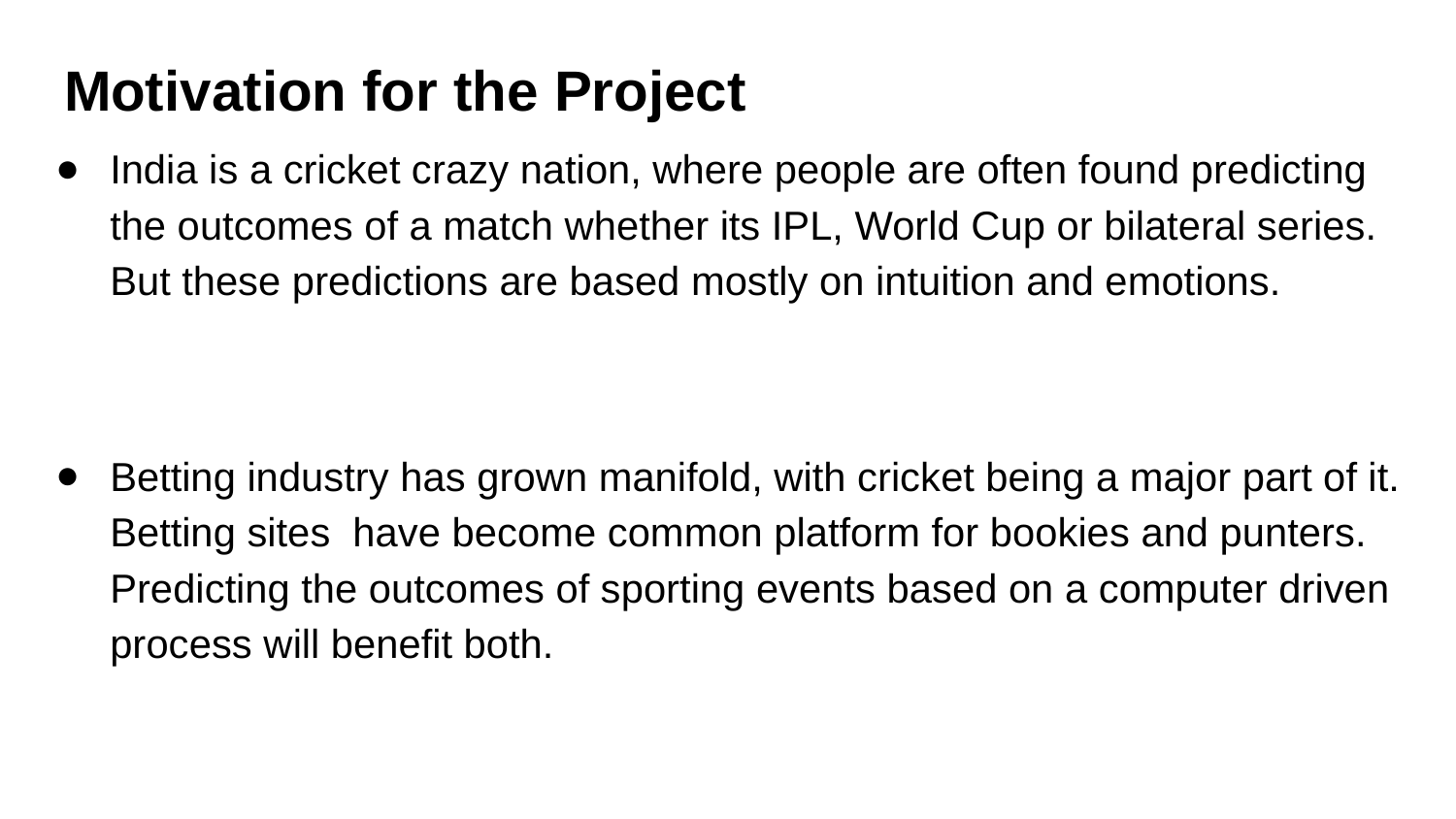

# Motivation for the Project
India is a cricket crazy nation, where people are often found predicting the outcomes of a match whether its IPL, World Cup or bilateral series. But these predictions are based mostly on intuition and emotions.

Betting industry has grown manifold, with cricket being a major part of it. Betting sites  have become common platform for bookies and punters. Predicting the outcomes of sporting events based on a computer driven process will benefit both.